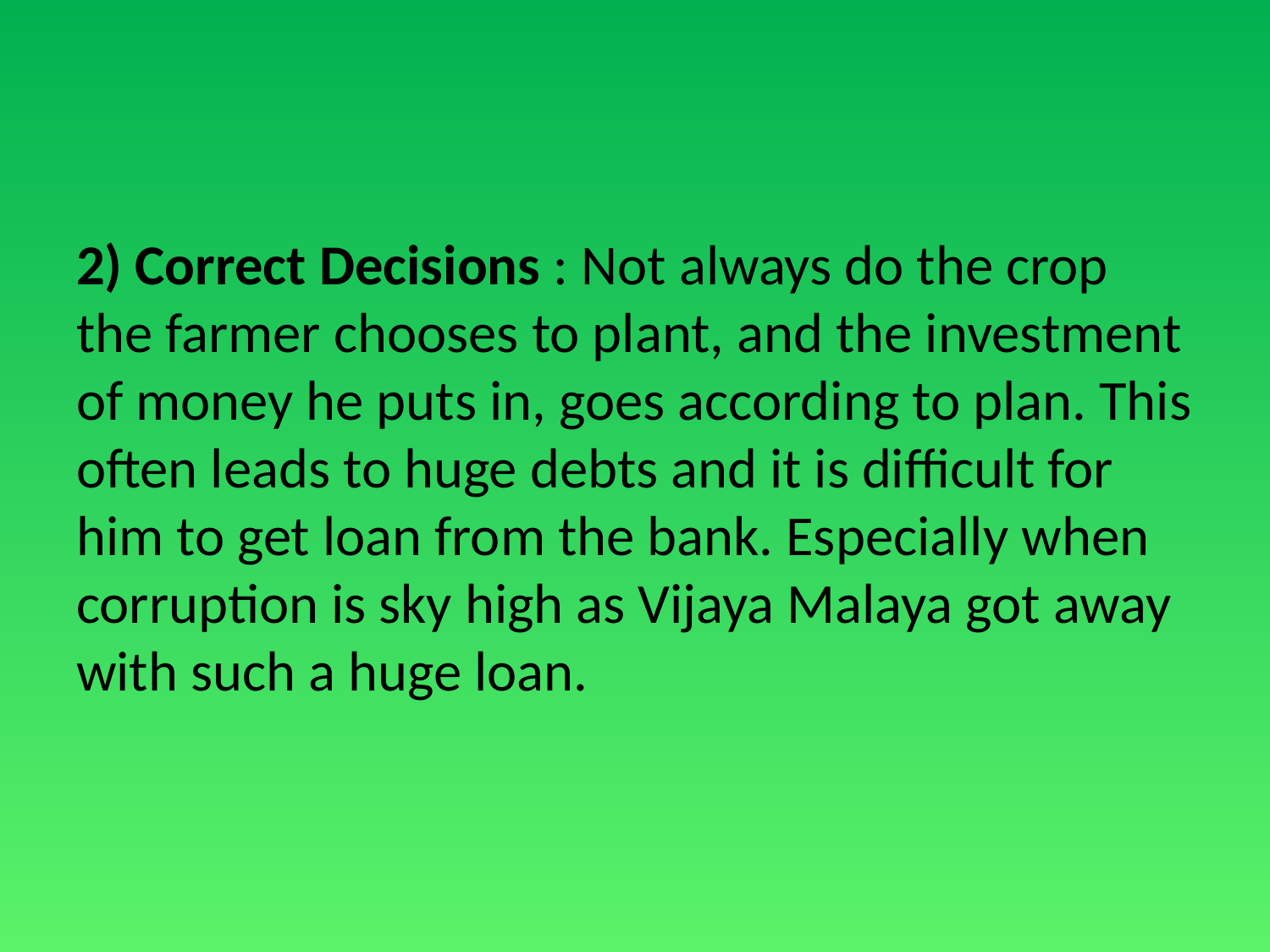

2) Correct Decisions : Not always do the crop the farmer chooses to plant, and the investment of money he puts in, goes according to plan. This often leads to huge debts and it is difficult for him to get loan from the bank. Especially when corruption is sky high as Vijaya Malaya got away with such a huge loan.